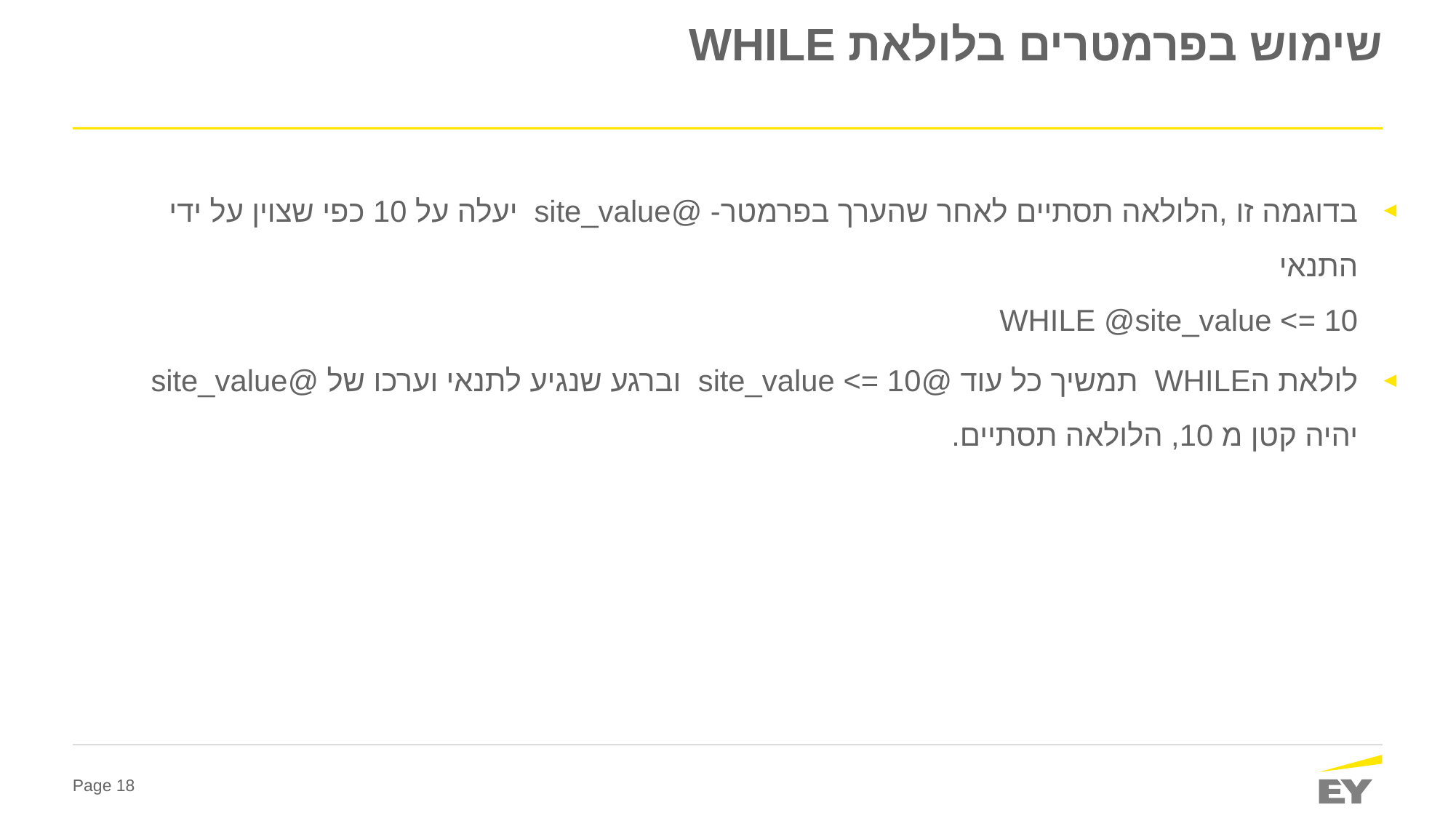

# שימוש בפרמטרים בלולאת WHILE

בדוגמה זו ,הלולאה תסתיים לאחר שהערך בפרמטר- @site_value  יעלה על 10 כפי שצוין על ידי התנאי
WHILE @site_value <= 10
לולאת הWHILE  תמשיך כל עוד @site_value <= 10  וברגע שנגיע לתנאי וערכו של @site_value  יהיה קטן מ 10, הלולאה תסתיים.